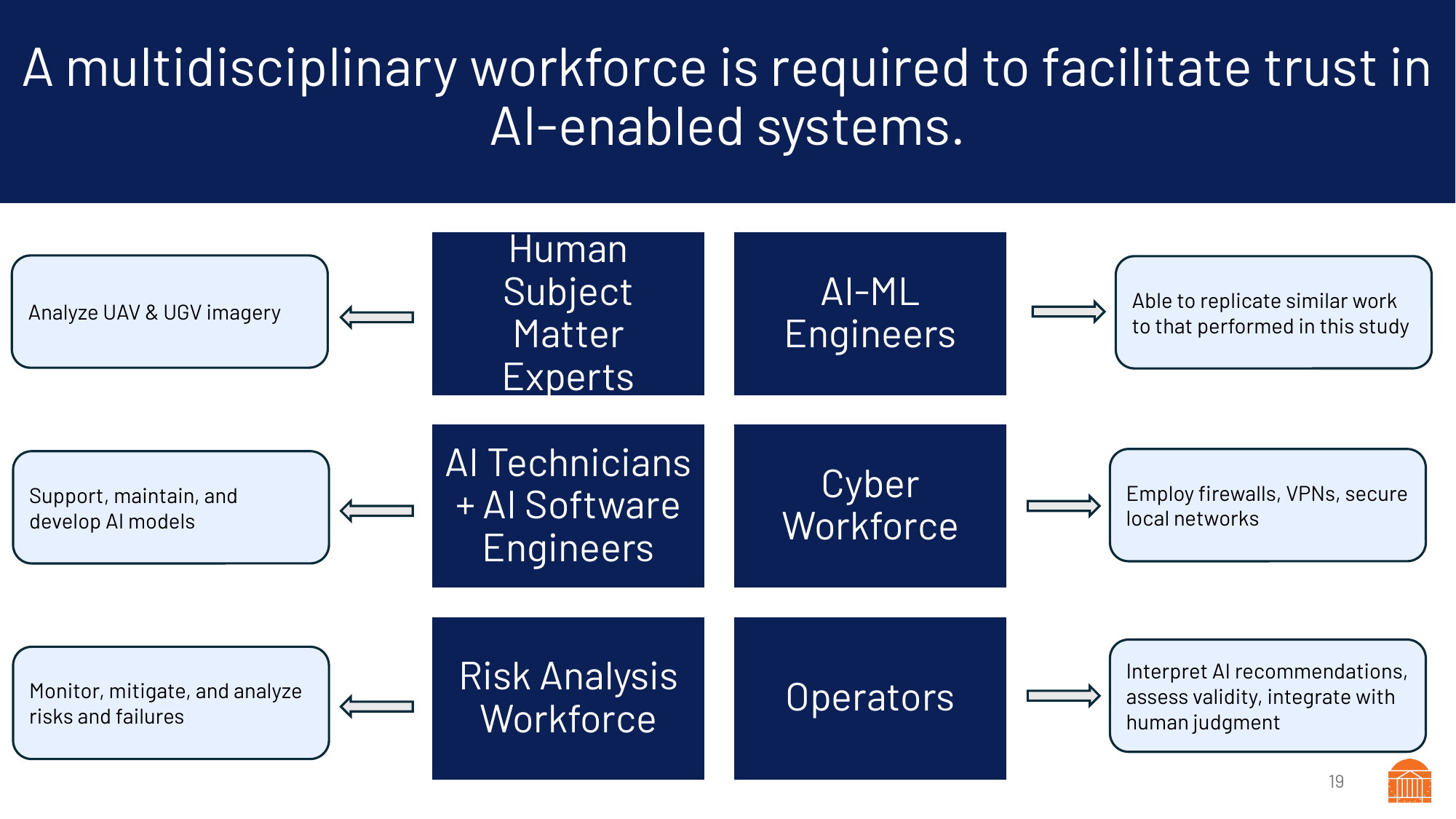

# A multidisciplinary workforce is required to facilitate trust in AI-enabled systems.
Human Subject Matter Experts
AI-ML Engineers
AI Technicians + AI Software Engineers
Cyber Workforce
Risk Analysis Workforce
Operators
Analyze UAV & UGV imagery
Able to replicate similar work to that performed in this study

Employ firewalls, VPNs, secure local networks
Support, maintain, and develop AI models

Interpret AI recommendations, assess validity, integrate with human judgment
Monitor, mitigate, and analyze risks and failures

19